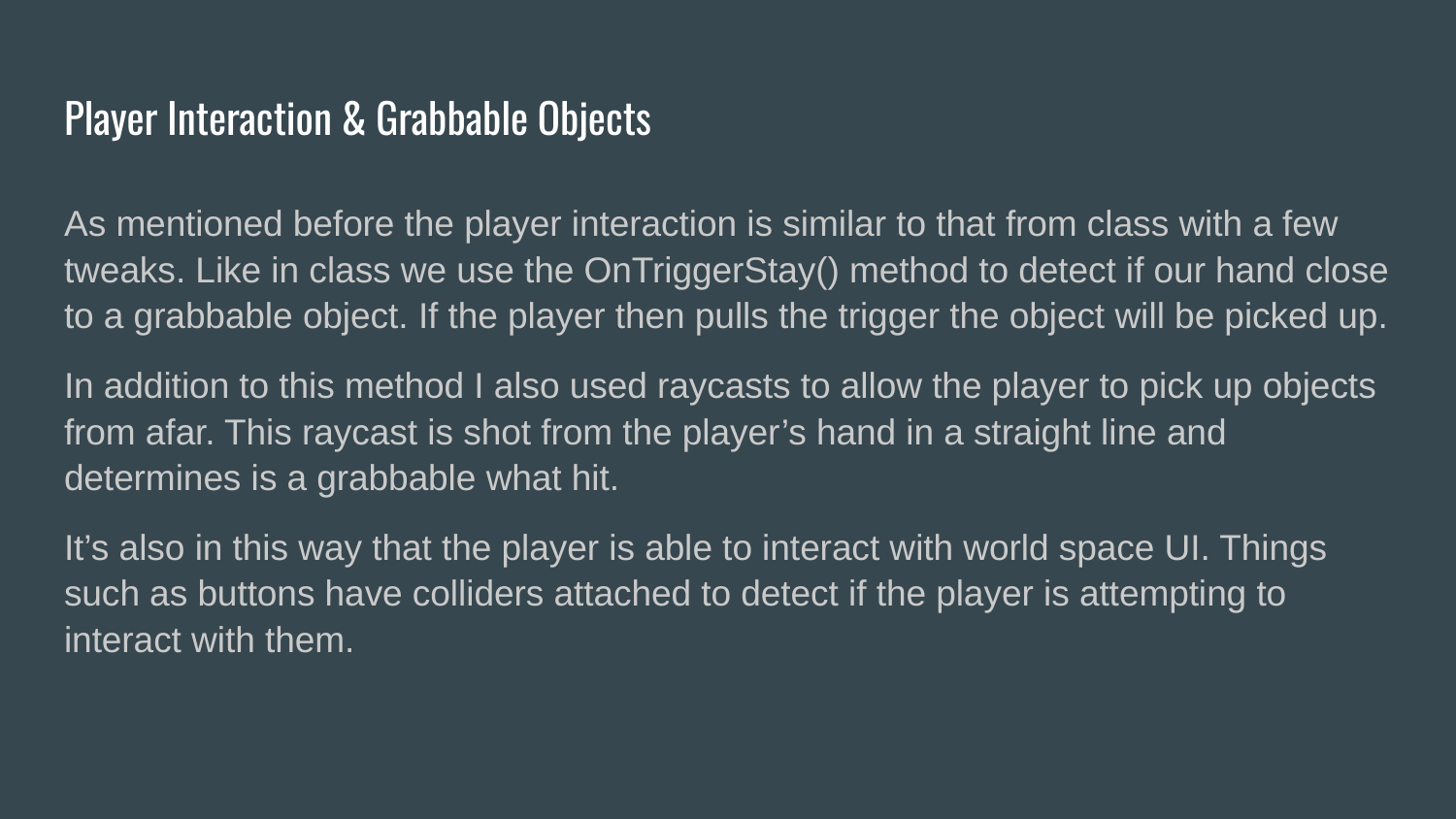

# Player Interaction & Grabbable Objects
As mentioned before the player interaction is similar to that from class with a few tweaks. Like in class we use the OnTriggerStay() method to detect if our hand close to a grabbable object. If the player then pulls the trigger the object will be picked up.
In addition to this method I also used raycasts to allow the player to pick up objects from afar. This raycast is shot from the player’s hand in a straight line and determines is a grabbable what hit.
It’s also in this way that the player is able to interact with world space UI. Things such as buttons have colliders attached to detect if the player is attempting to interact with them.